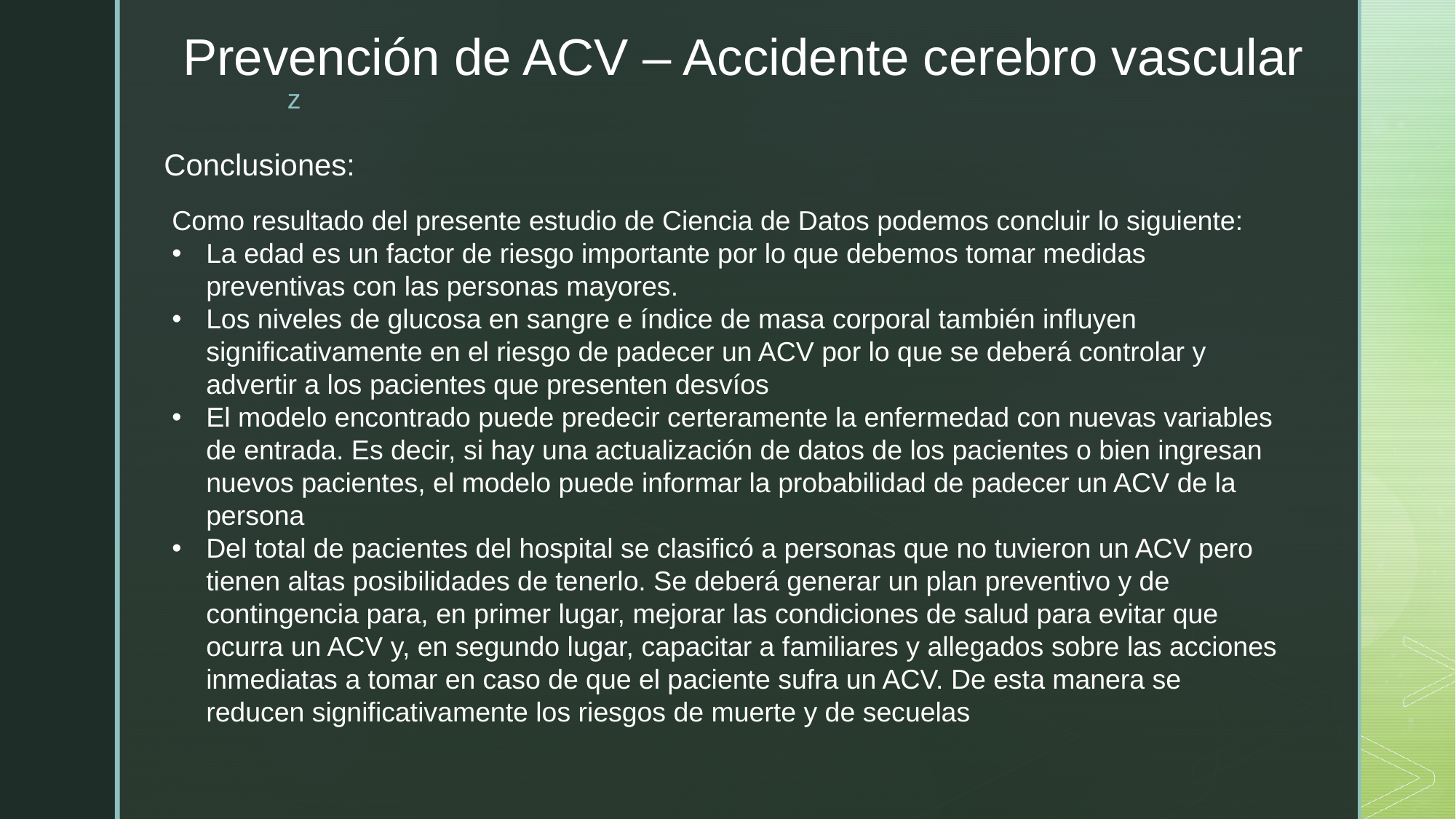

Prevención de ACV – Accidente cerebro vascular
# Conclusiones:
Como resultado del presente estudio de Ciencia de Datos podemos concluir lo siguiente:
La edad es un factor de riesgo importante por lo que debemos tomar medidas preventivas con las personas mayores.
Los niveles de glucosa en sangre e índice de masa corporal también influyen significativamente en el riesgo de padecer un ACV por lo que se deberá controlar y advertir a los pacientes que presenten desvíos
El modelo encontrado puede predecir certeramente la enfermedad con nuevas variables de entrada. Es decir, si hay una actualización de datos de los pacientes o bien ingresan nuevos pacientes, el modelo puede informar la probabilidad de padecer un ACV de la persona
Del total de pacientes del hospital se clasificó a personas que no tuvieron un ACV pero tienen altas posibilidades de tenerlo. Se deberá generar un plan preventivo y de contingencia para, en primer lugar, mejorar las condiciones de salud para evitar que ocurra un ACV y, en segundo lugar, capacitar a familiares y allegados sobre las acciones inmediatas a tomar en caso de que el paciente sufra un ACV. De esta manera se reducen significativamente los riesgos de muerte y de secuelas